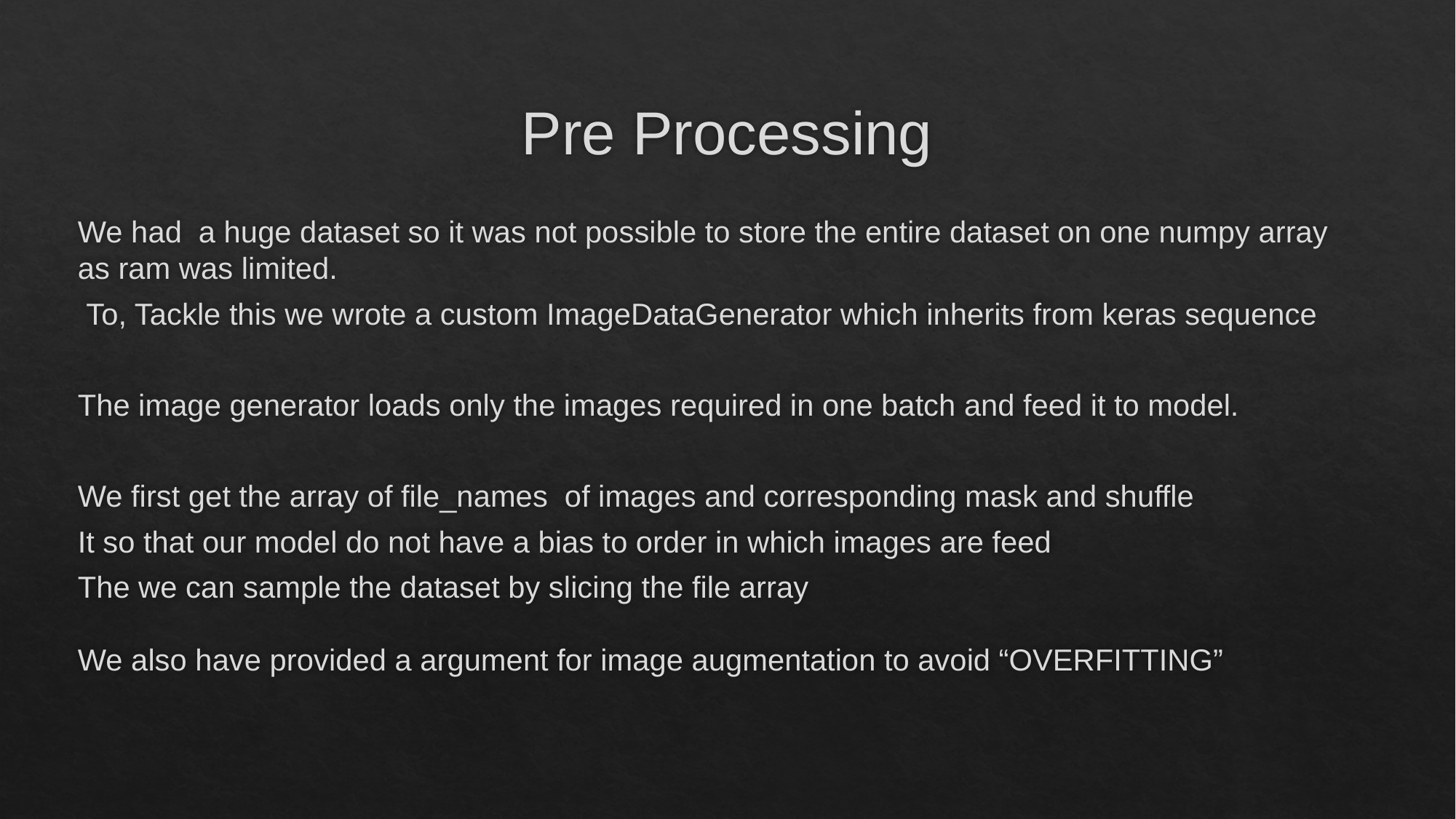

# Pre Processing
We had  a huge dataset so it was not possible to store the entire dataset on one numpy array as ram was limited.
 To, Tackle this we wrote a custom ImageDataGenerator which inherits from keras sequence

The image generator loads only the images required in one batch and feed it to model.

We first get the array of file_names  of images and corresponding mask and shuffle
It so that our model do not have a bias to order in which images are feed
The we can sample the dataset by slicing the file array
We also have provided a argument for image augmentation to avoid “OVERFITTING”